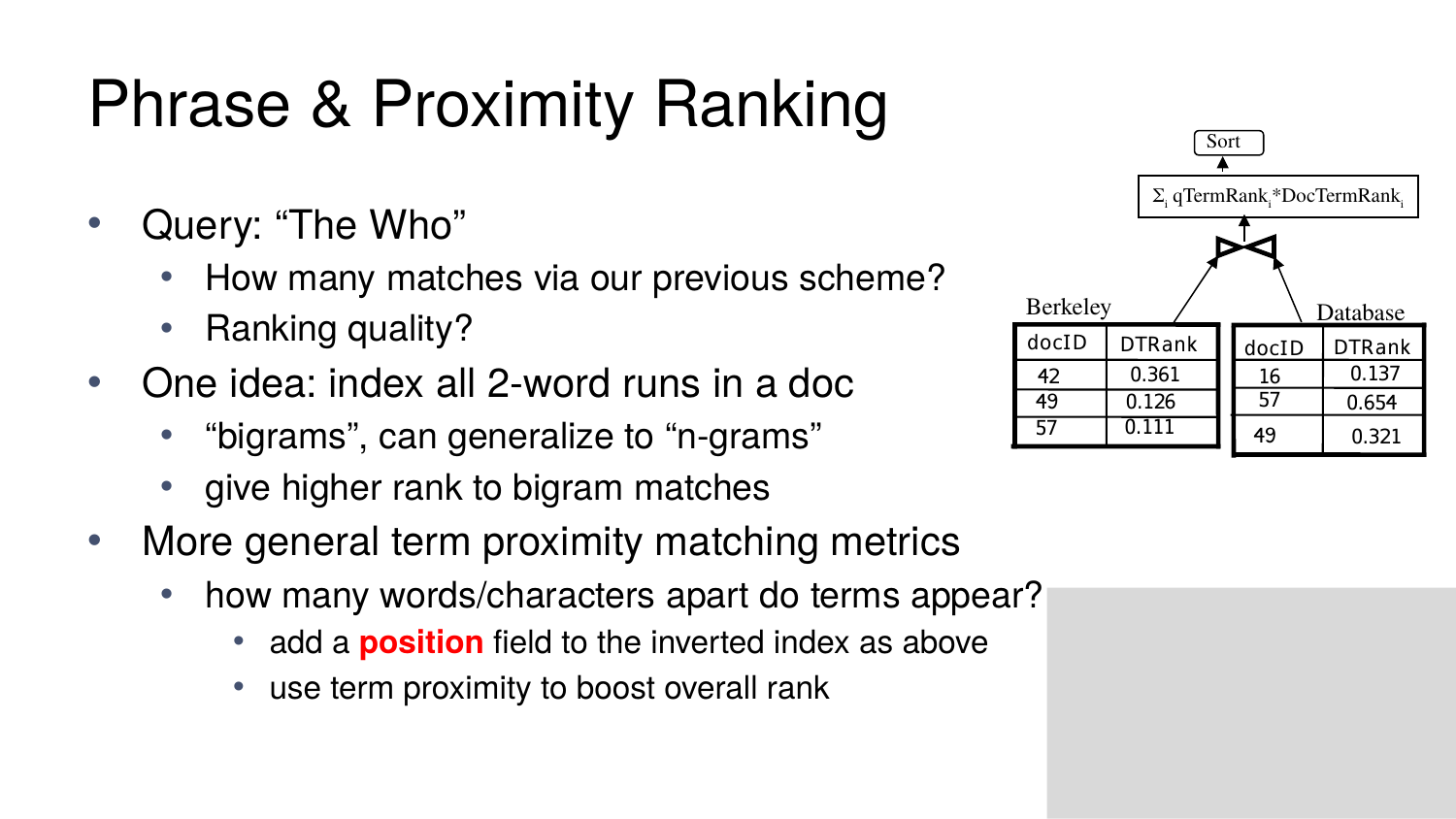

# Phrase & Proximity Ranking
Sort

Σi qTermRanki*DocTermRanki
Query: “The Who”
How many matches via our previous scheme?
Ranking quality?
One idea: index all 2-word runs in a doc
“bigrams”, can generalize to “n-grams”
give higher rank to bigram matches
More general term proximity matching metrics
how many words/characters apart do terms appear?
add a position field to the inverted index as above
use term proximity to boost overall rank

Berkeley
Database
docID
DTRank

DTRank
docID

0.137
0.361
42
16

49
0.126
57
0.654

57
0.111

49

0.321